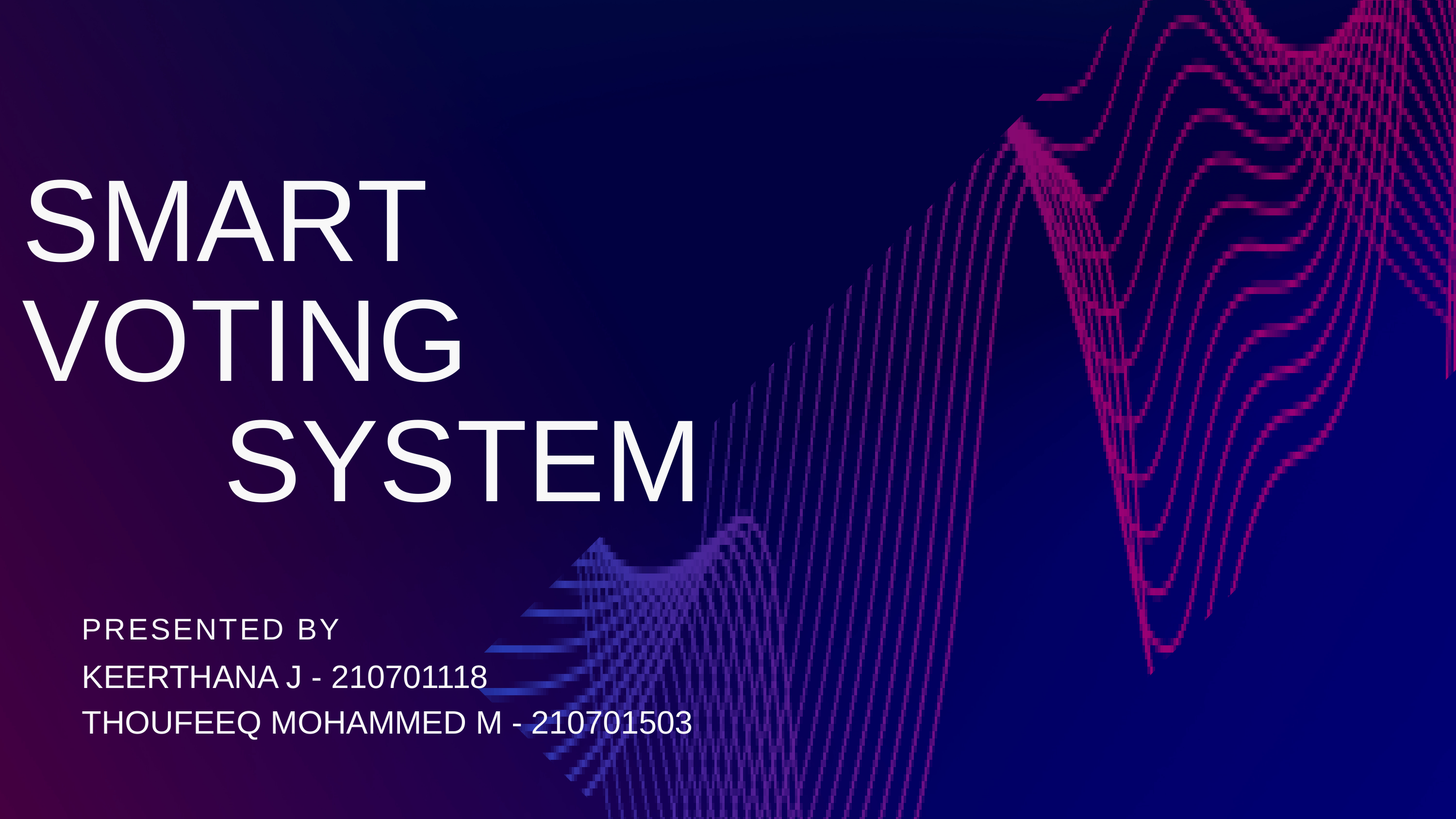

SMART VOTING
SYSTEM
PRESENTED BY
KEERTHANA J - 210701118
THOUFEEQ MOHAMMED M - 210701503